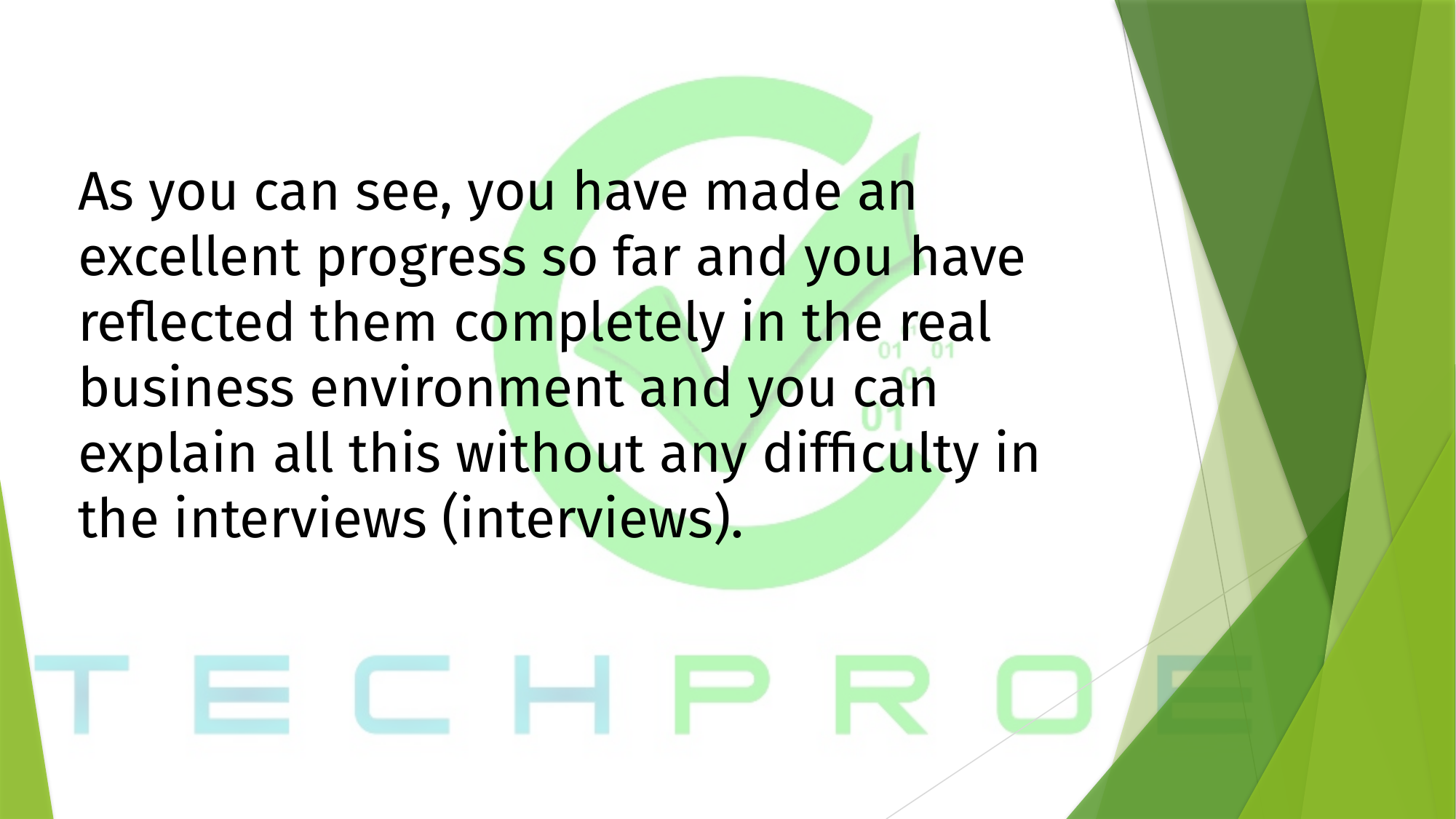

# As you can see, you have made an excellent progress so far and you have reflected them completely in the real business environment and you can explain all this without any difficulty in the interviews (interviews).